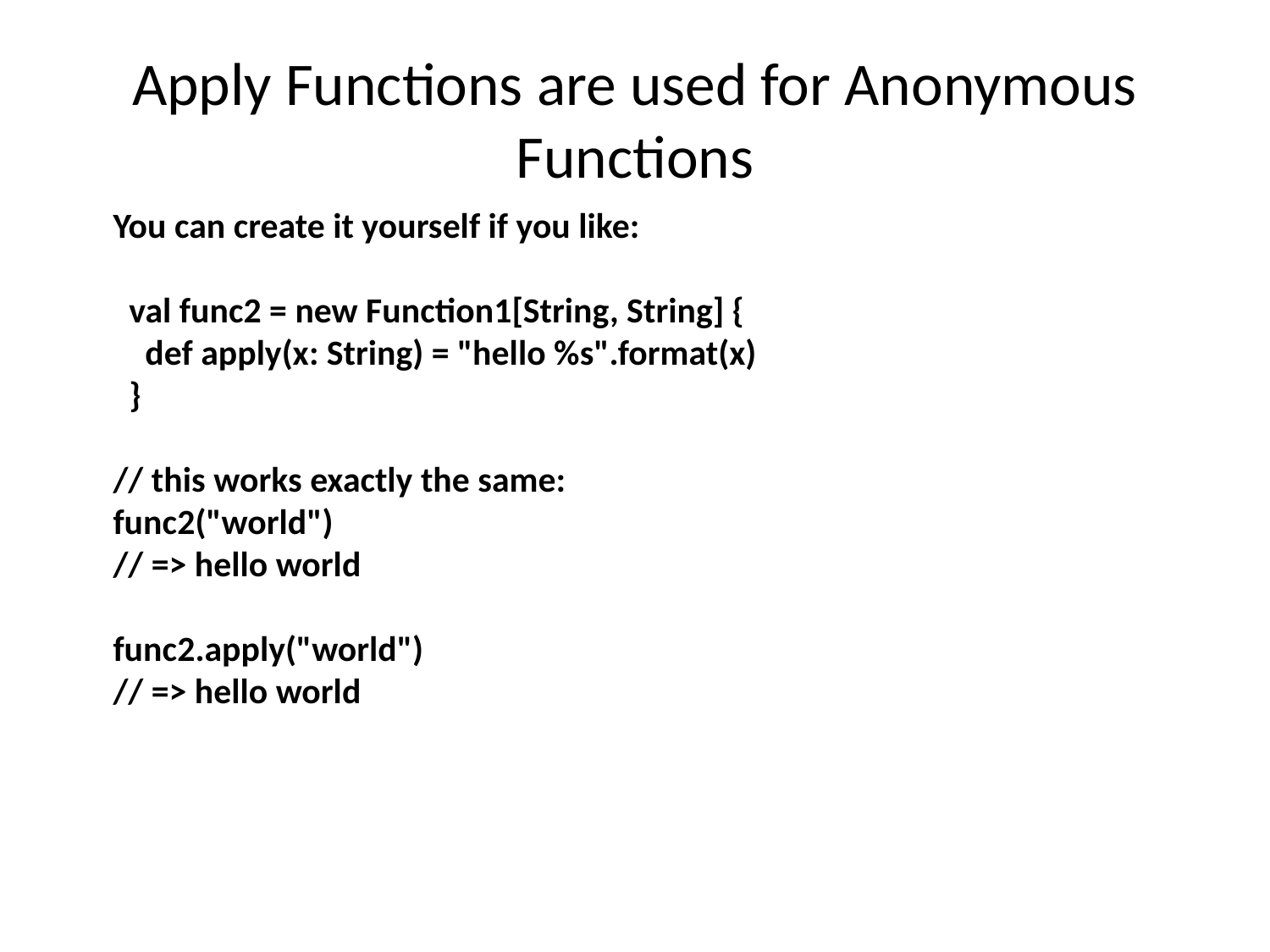

# Apply Functions are used for Anonymous Functions
You can create it yourself if you like:

  val func2 = new Function1[String, String] {
    def apply(x: String) = "hello %s".format(x)
  }

// this works exactly the same:
func2("world")
// => hello world

func2.apply("world")
// => hello world